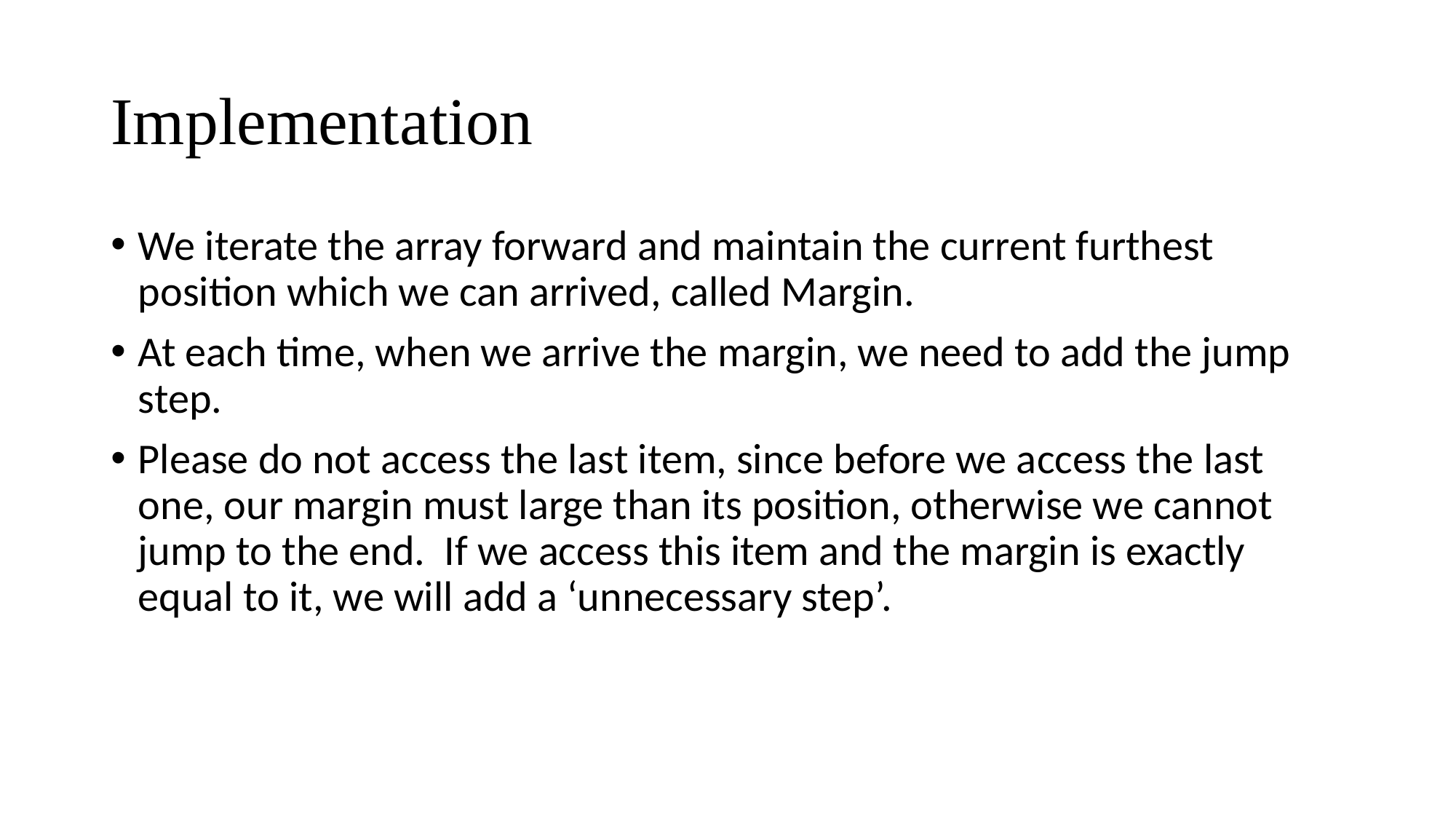

# Implementation
We iterate the array forward and maintain the current furthest position which we can arrived, called Margin.
At each time, when we arrive the margin, we need to add the jump step.
Please do not access the last item, since before we access the last one, our margin must large than its position, otherwise we cannot jump to the end.  If we access this item and the margin is exactly equal to it, we will add a ‘unnecessary step’.